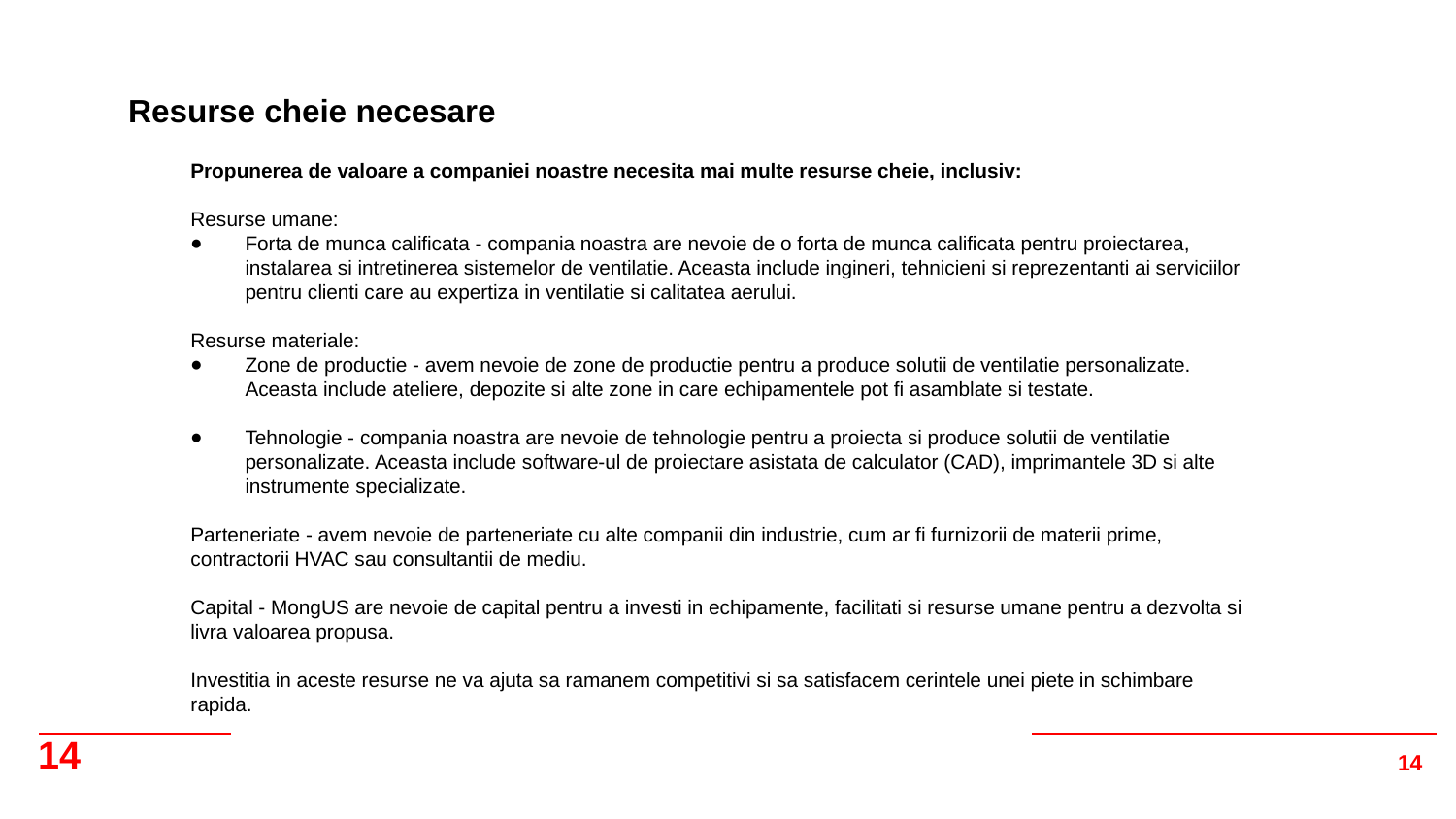

Resurse cheie necesare
Propunerea de valoare a companiei noastre necesita mai multe resurse cheie, inclusiv:

Resurse umane:
Forta de munca calificata - compania noastra are nevoie de o forta de munca calificata pentru proiectarea, instalarea si intretinerea sistemelor de ventilatie. Aceasta include ingineri, tehnicieni si reprezentanti ai serviciilor pentru clienti care au expertiza in ventilatie si calitatea aerului.

Resurse materiale:
Zone de productie - avem nevoie de zone de productie pentru a produce solutii de ventilatie personalizate. Aceasta include ateliere, depozite si alte zone in care echipamentele pot fi asamblate si testate.

Tehnologie - compania noastra are nevoie de tehnologie pentru a proiecta si produce solutii de ventilatie personalizate. Aceasta include software-ul de proiectare asistata de calculator (CAD), imprimantele 3D si alte instrumente specializate.

Parteneriate - avem nevoie de parteneriate cu alte companii din industrie, cum ar fi furnizorii de materii prime, contractorii HVAC sau consultantii de mediu.

Capital - MongUS are nevoie de capital pentru a investi in echipamente, facilitati si resurse umane pentru a dezvolta si livra valoarea propusa.

Investitia in aceste resurse ne va ajuta sa ramanem competitivi si sa satisfacem cerintele unei piete in schimbare rapida.
14